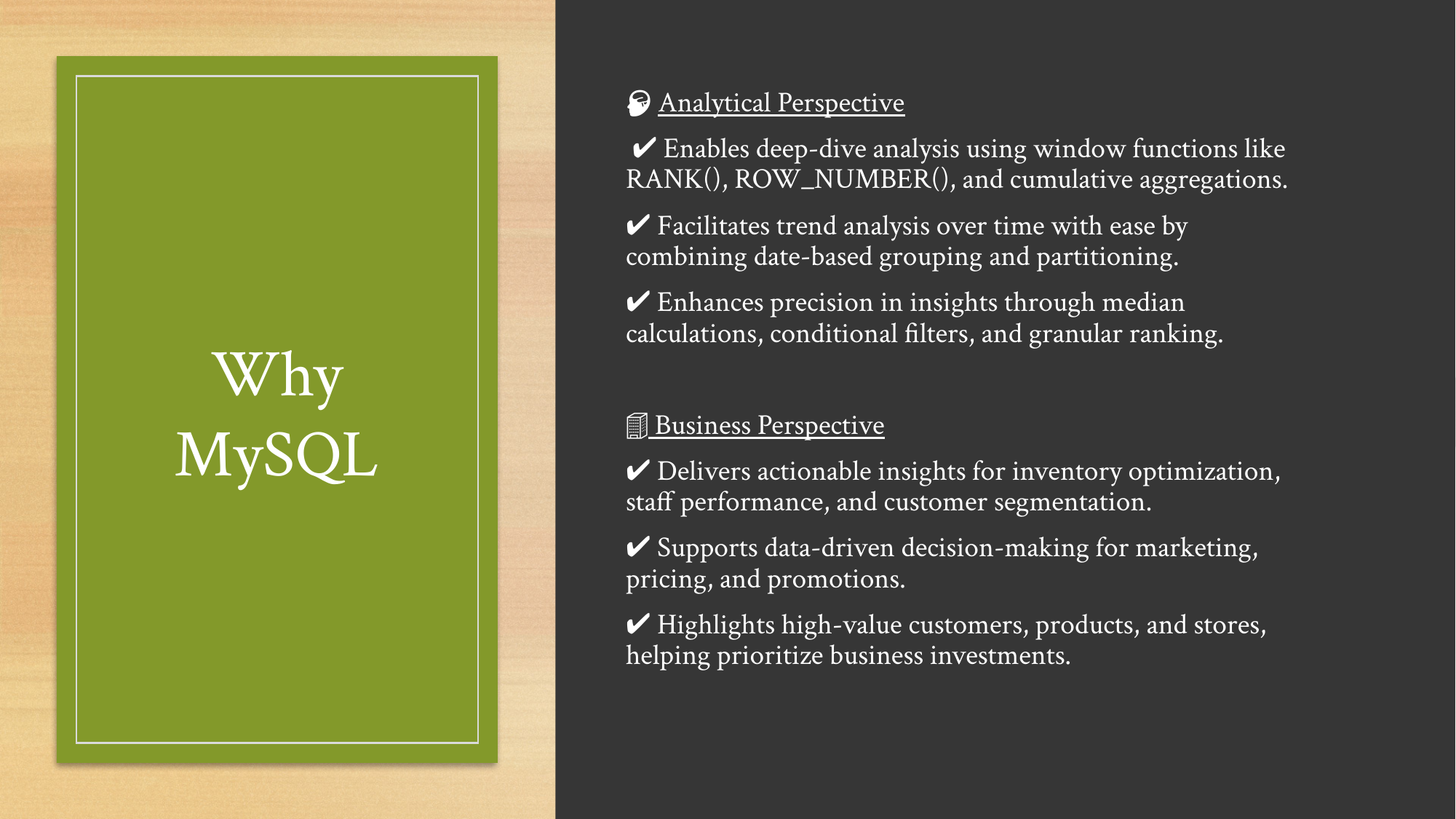

🧠 Analytical Perspective
 ✔ Enables deep-dive analysis using window functions like RANK(), ROW_NUMBER(), and cumulative aggregations.
✔ Facilitates trend analysis over time with ease by combining date-based grouping and partitioning.
✔ Enhances precision in insights through median calculations, conditional filters, and granular ranking.

🏢 Business Perspective
✔ Delivers actionable insights for inventory optimization, staff performance, and customer segmentation.
✔ Supports data-driven decision-making for marketing, pricing, and promotions.
✔ Highlights high-value customers, products, and stores, helping prioritize business investments.

# Why MySQL